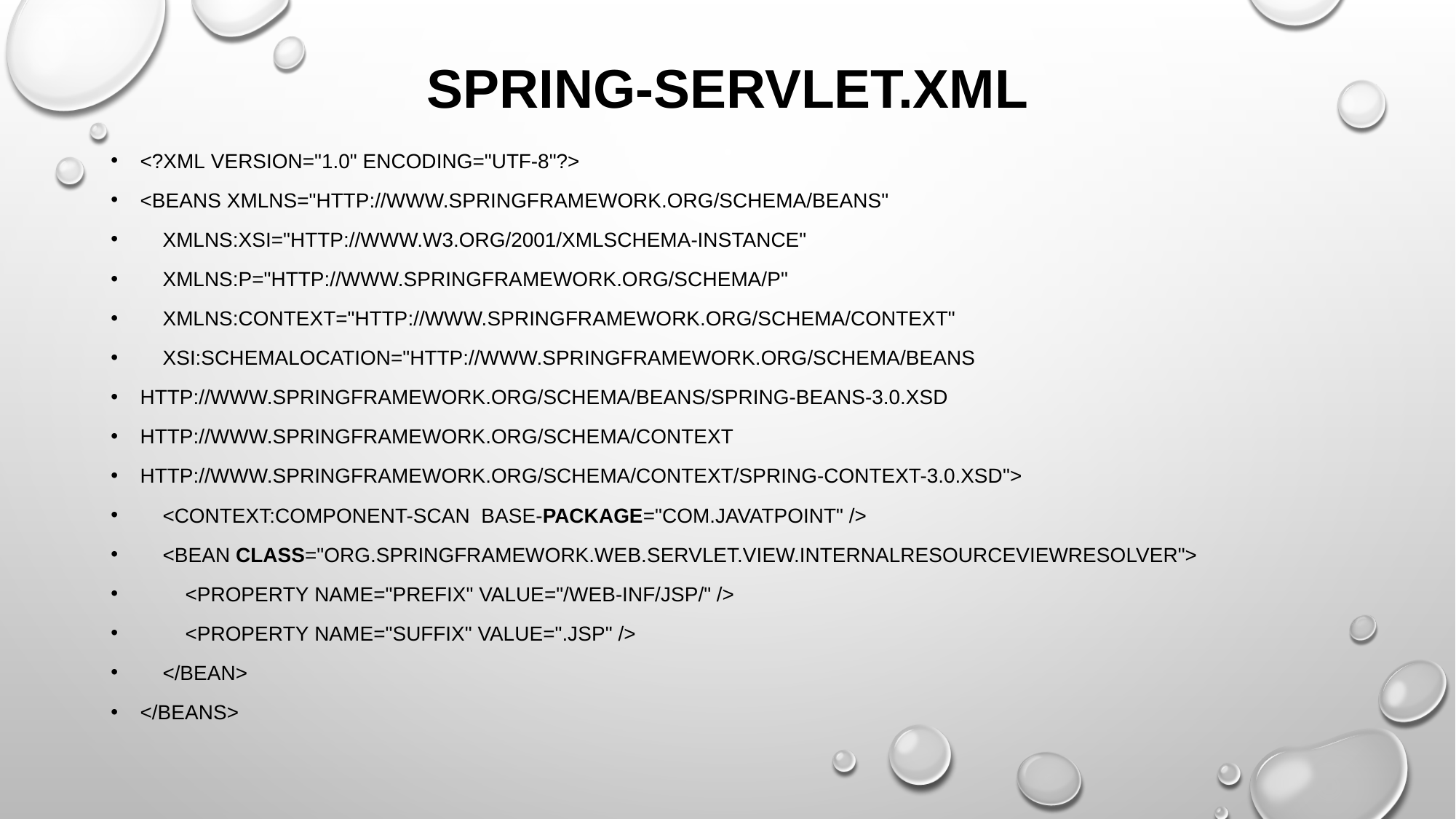

# spring-servlet.xml
<?xml version="1.0" encoding="UTF-8"?>
<beans xmlns="http://www.springframework.org/schema/beans"
    xmlns:xsi="http://www.w3.org/2001/XMLSchema-instance"
    xmlns:p="http://www.springframework.org/schema/p"
    xmlns:context="http://www.springframework.org/schema/context"
    xsi:schemaLocation="http://www.springframework.org/schema/beans
http://www.springframework.org/schema/beans/spring-beans-3.0.xsd
http://www.springframework.org/schema/context
http://www.springframework.org/schema/context/spring-context-3.0.xsd">
    <context:component-scan  base-package="com.javatpoint" />
    <bean class="org.springframework.web.servlet.view.InternalResourceViewResolver">
        <property name="prefix" value="/WEB-INF/jsp/" />
        <property name="suffix" value=".jsp" />
    </bean>
</beans>